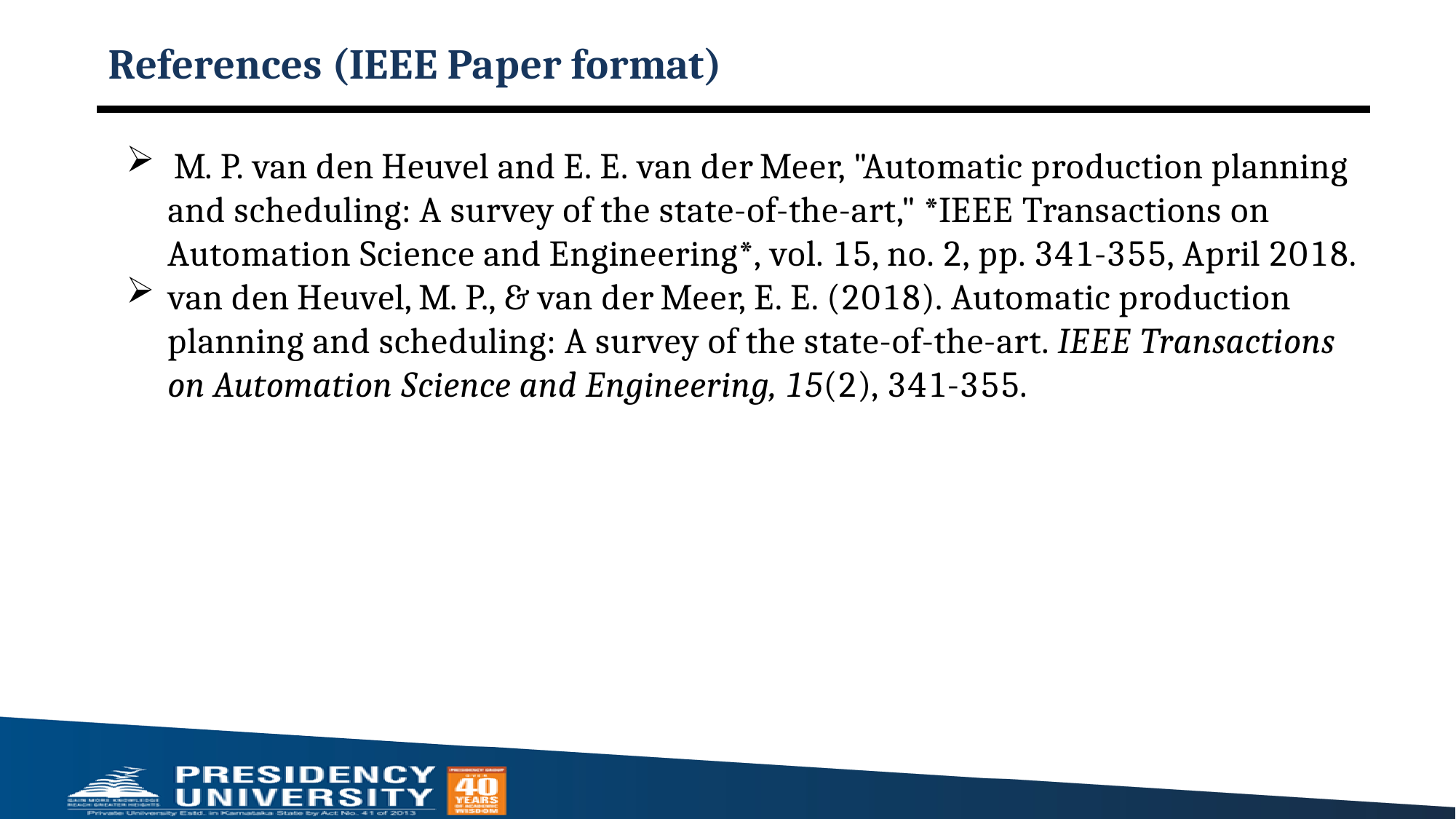

# References (IEEE Paper format)
 M. P. van den Heuvel and E. E. van der Meer, "Automatic production planning and scheduling: A survey of the state-of-the-art," *IEEE Transactions on Automation Science and Engineering*, vol. 15, no. 2, pp. 341-355, April 2018.
van den Heuvel, M. P., & van der Meer, E. E. (2018). Automatic production planning and scheduling: A survey of the state-of-the-art. IEEE Transactions on Automation Science and Engineering, 15(2), 341-355.